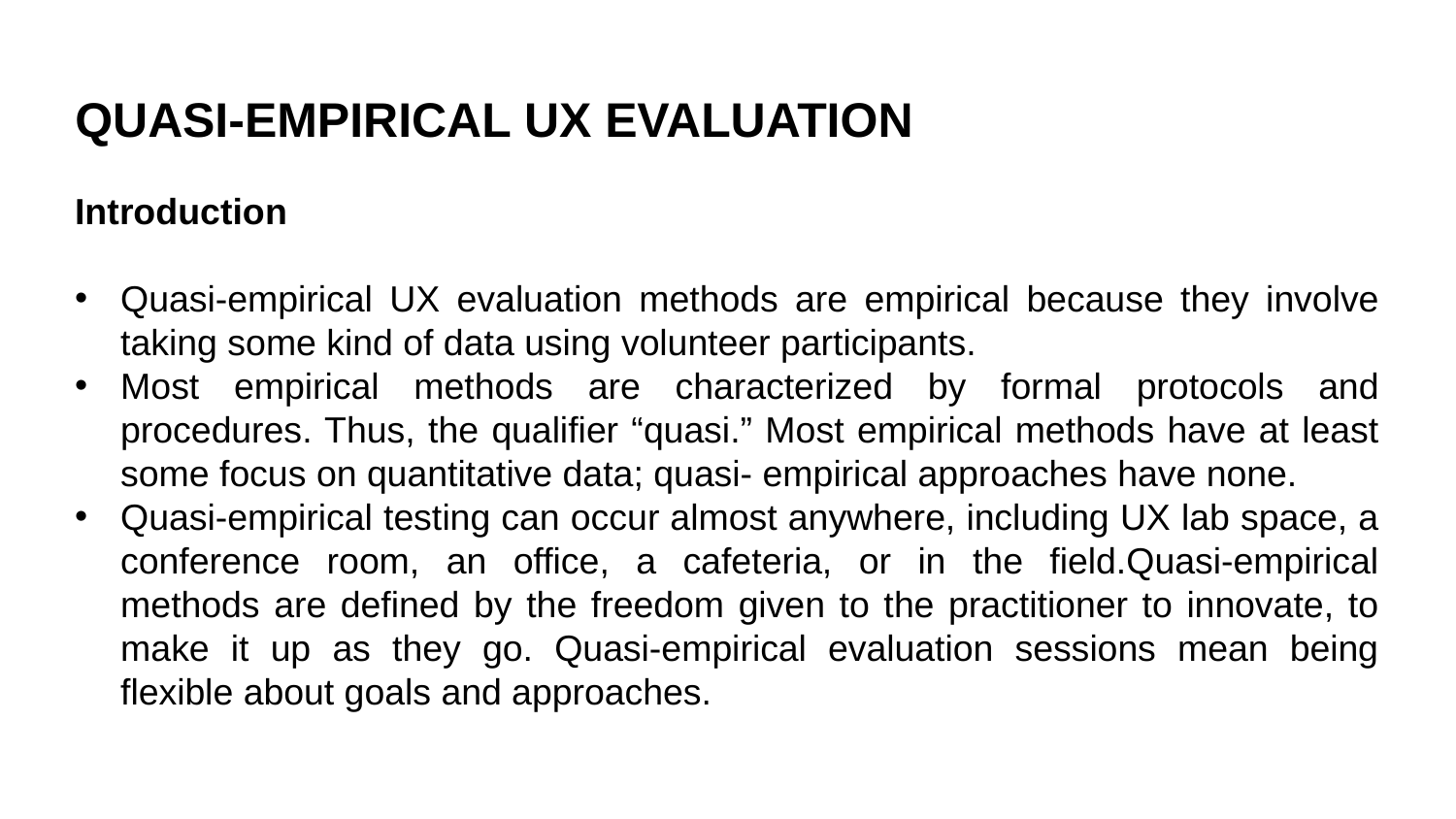

QUASI-EMPIRICAL UX EVALUATION
Introduction

Quasi-empirical UX evaluation methods are empirical because they involve taking some kind of data using volunteer participants.
Most empirical methods are characterized by formal protocols and procedures. Thus, the qualifier “quasi.” Most empirical methods have at least some focus on quantitative data; quasi- empirical approaches have none.
Quasi-empirical testing can occur almost anywhere, including UX lab space, a conference room, an office, a cafeteria, or in the field.Quasi-empirical methods are defined by the freedom given to the practitioner to innovate, to make it up as they go. Quasi-empirical evaluation sessions mean being flexible about goals and approaches.